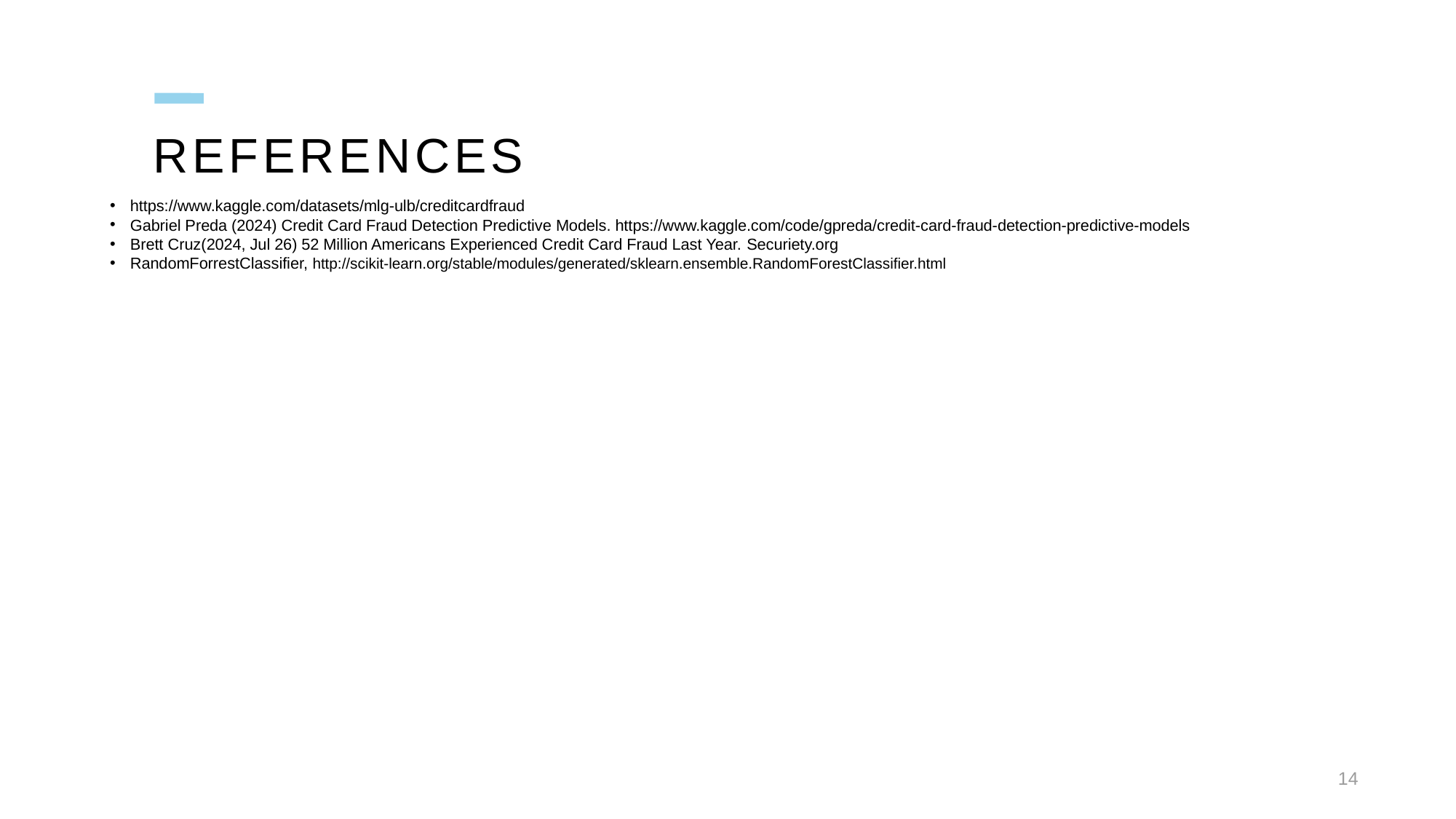

references
https://www.kaggle.com/datasets/mlg-ulb/creditcardfraud
Gabriel Preda (2024) Credit Card Fraud Detection Predictive Models. https://www.kaggle.com/code/gpreda/credit-card-fraud-detection-predictive-models
Brett Cruz(2024, Jul 26) 52 Million Americans Experienced Credit Card Fraud Last Year. Securiety.org
RandomForrestClassifier, http://scikit-learn.org/stable/modules/generated/sklearn.ensemble.RandomForestClassifier.html

14